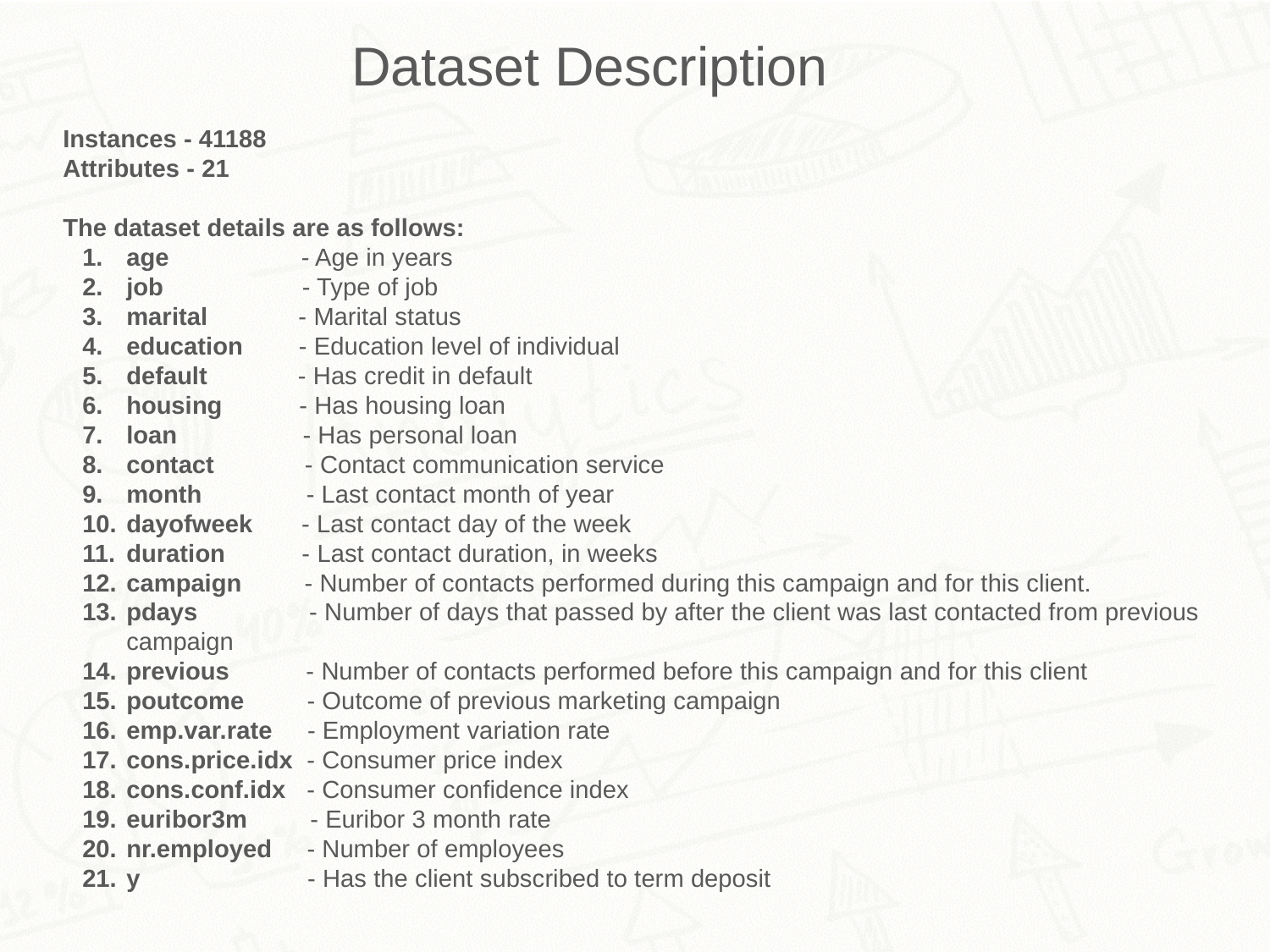

Dataset Description
Instances - 41188
Attributes - 21

The dataset details are as follows:
age                   - Age in years
job            	       - Type of job
marital             - Marital status
education        - Education level of individual
default             - Has credit in default
housing           - Has housing loan
loan                  - Has personal loan
contact             - Contact communication service
month               - Last contact month of year
dayofweek       - Last contact day of the week
duration           - Last contact duration, in weeks
campaign         - Number of contacts performed during this campaign and for this client.
pdays                - Number of days that passed by after the client was last contacted from previous campaign
previous           - Number of contacts performed before this campaign and for this client
poutcome         - Outcome of previous marketing campaign
emp.var.rate     - Employment variation rate
cons.price.idx  - Consumer price index
cons.conf.idx   - Consumer confidence index
euribor3m         - Euribor 3 month rate
nr.employed     - Number of employees
y                        - Has the client subscribed to term deposit